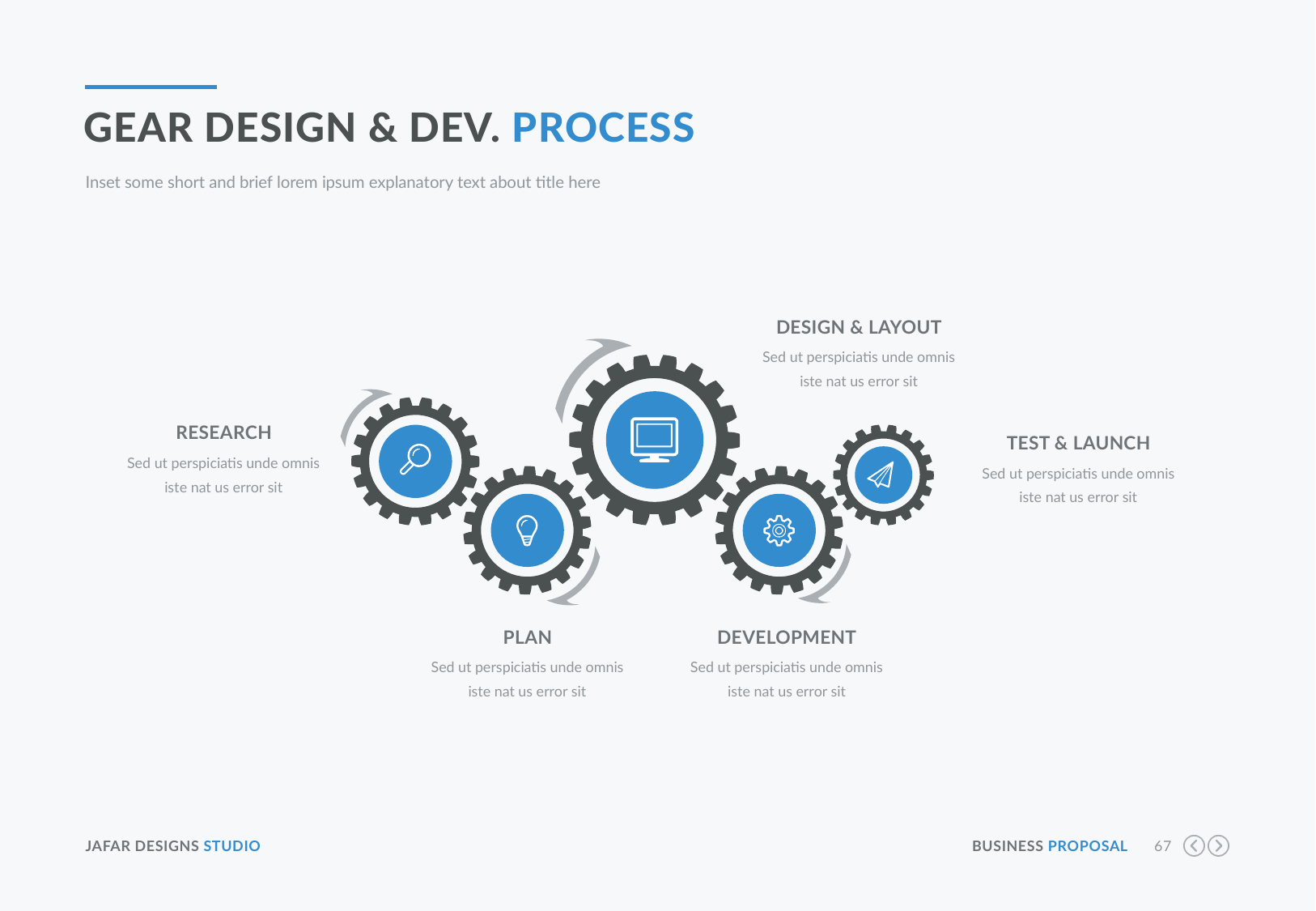

Gear design & dev. process
Inset some short and brief lorem ipsum explanatory text about title here
Design & layout
Sed ut perspiciatis unde omnis iste nat us error sit

research
Sed ut perspiciatis unde omnis iste nat us error sit
test & launch
Sed ut perspiciatis unde omnis iste nat us error sit
plan
Sed ut perspiciatis unde omnis iste nat us error sit
development
Sed ut perspiciatis unde omnis iste nat us error sit